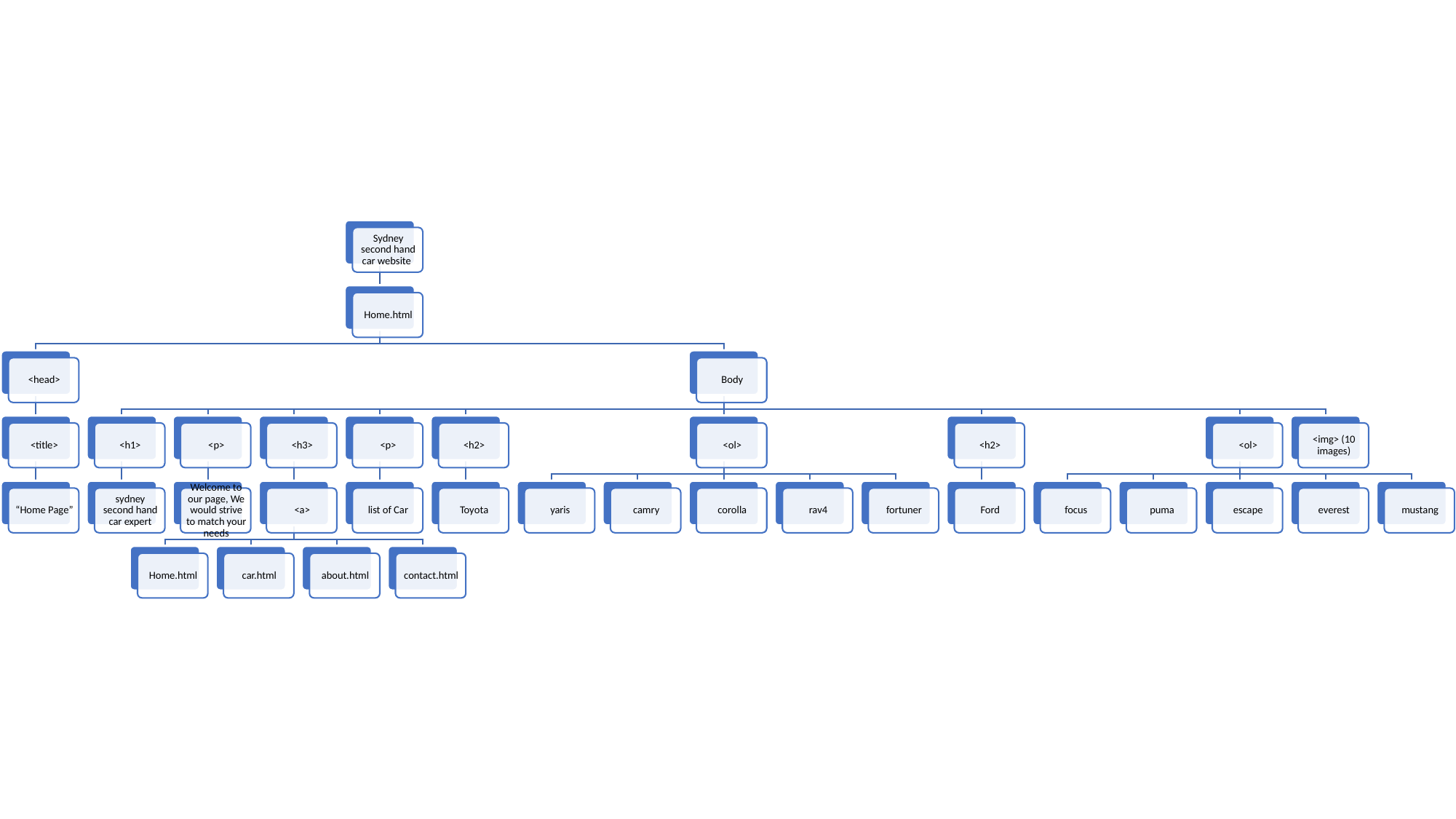

Sydney second hand car website
Home.html
<head>
<title>
“Home Page”
Body
<h1>
sydney second hand car expert
<p>
Welcome to our page, We would strive to match your needs
<h3>
<a>
Home.html
car.html
about.html
contact.html
<p>
list of Car
<h2>
Toyota
<ol>
yaris
camry
corolla
rav4
fortuner
<h2>
Ford
<ol>
focus
puma
escape
everest
mustang
<img> (10 images)